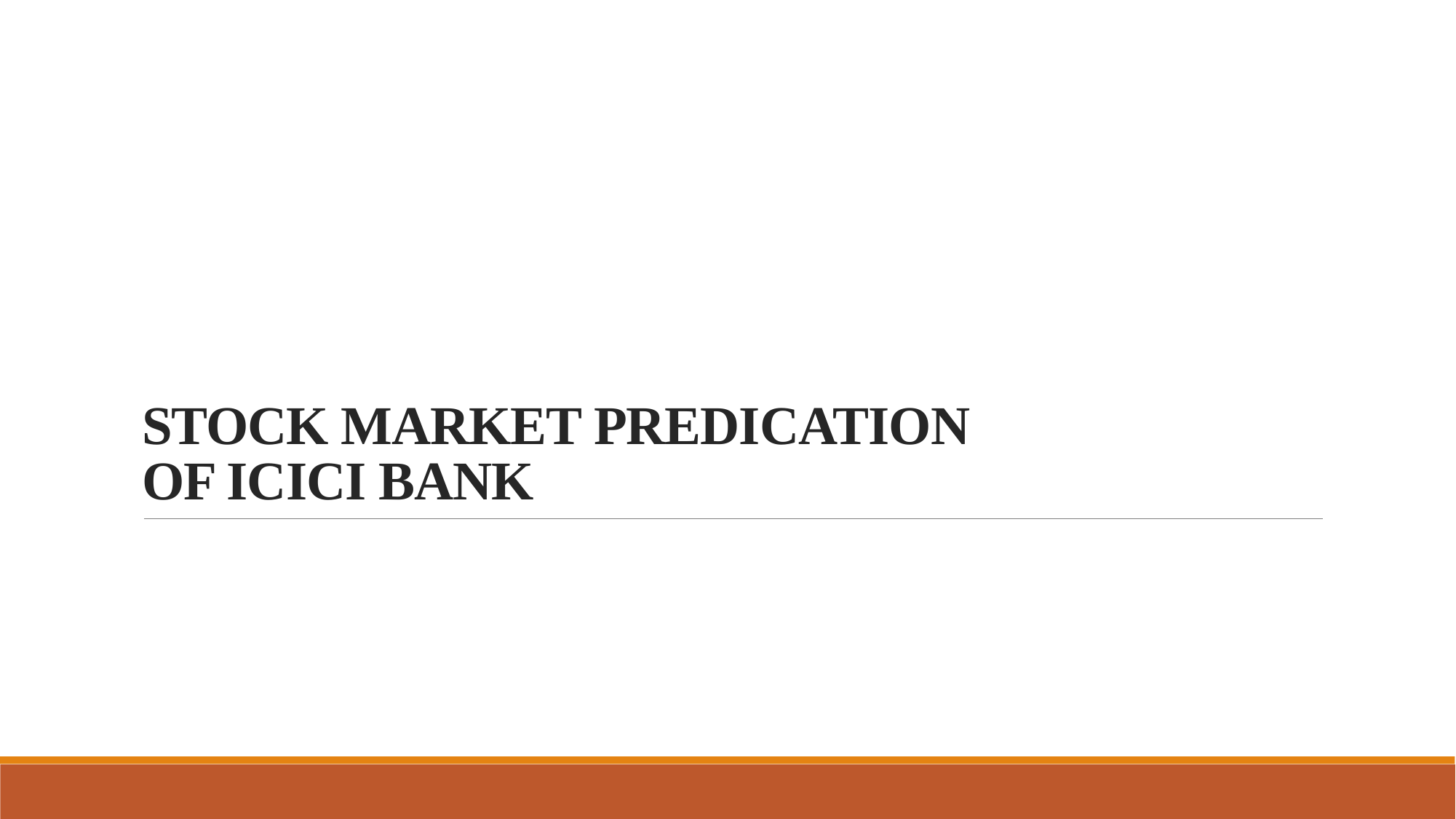

# STOCK MARKET PREDICATION OF ICICI BANK